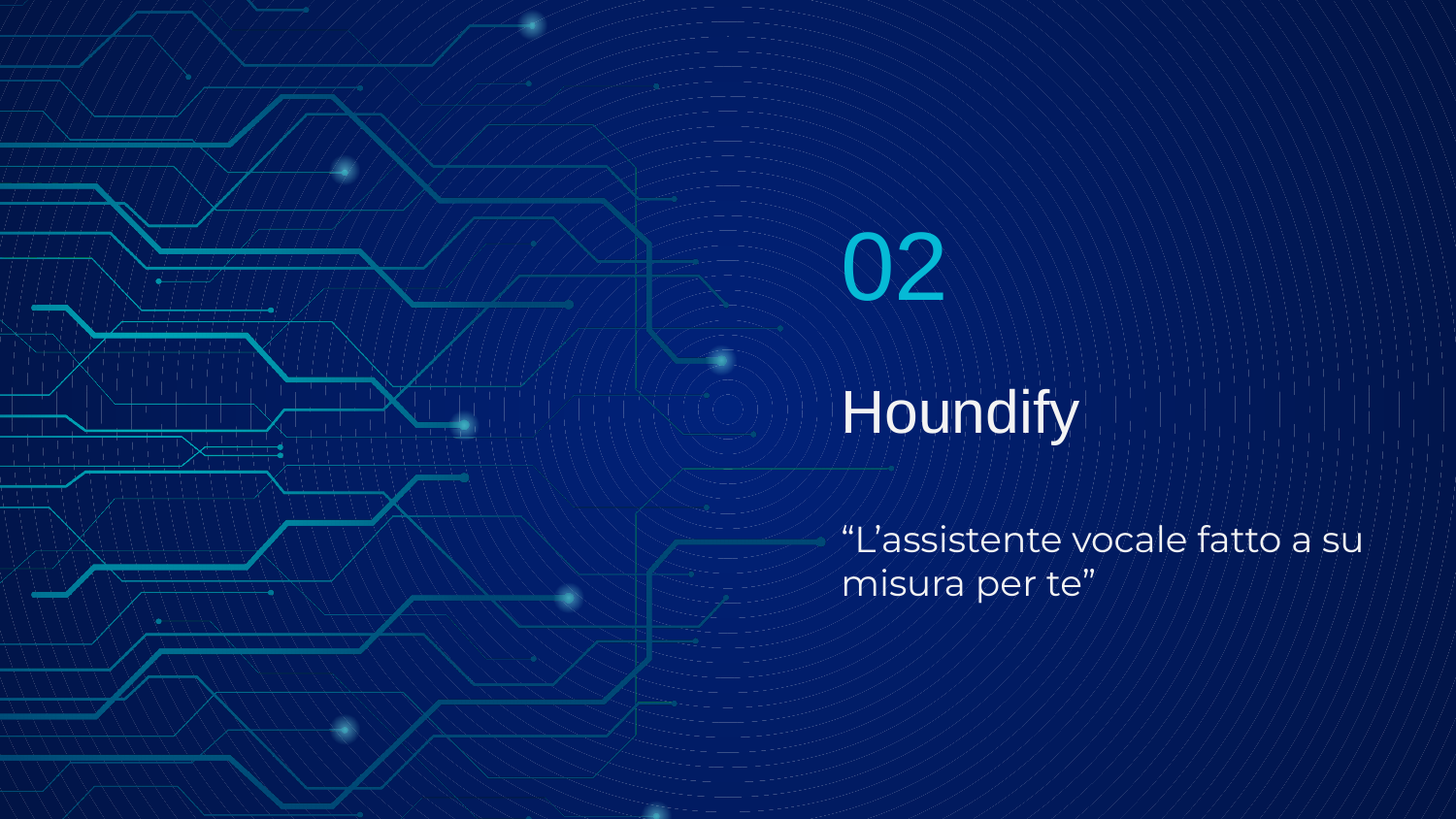

02
# Houndify
“L’assistente vocale fatto a su misura per te”